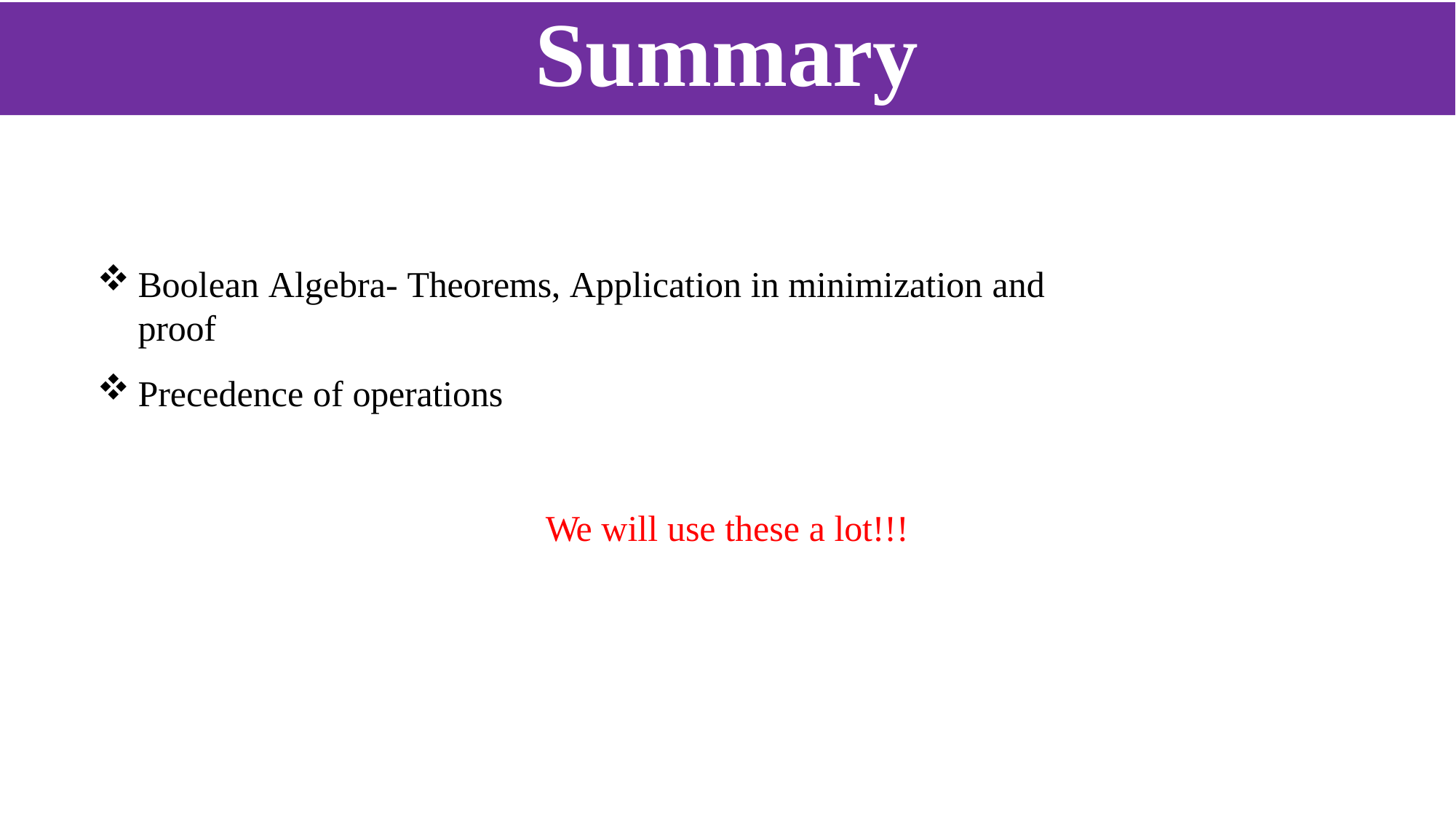

# Summary
Boolean Algebra- Theorems, Application in minimization and proof
Precedence of operations

We will use these a lot!!!